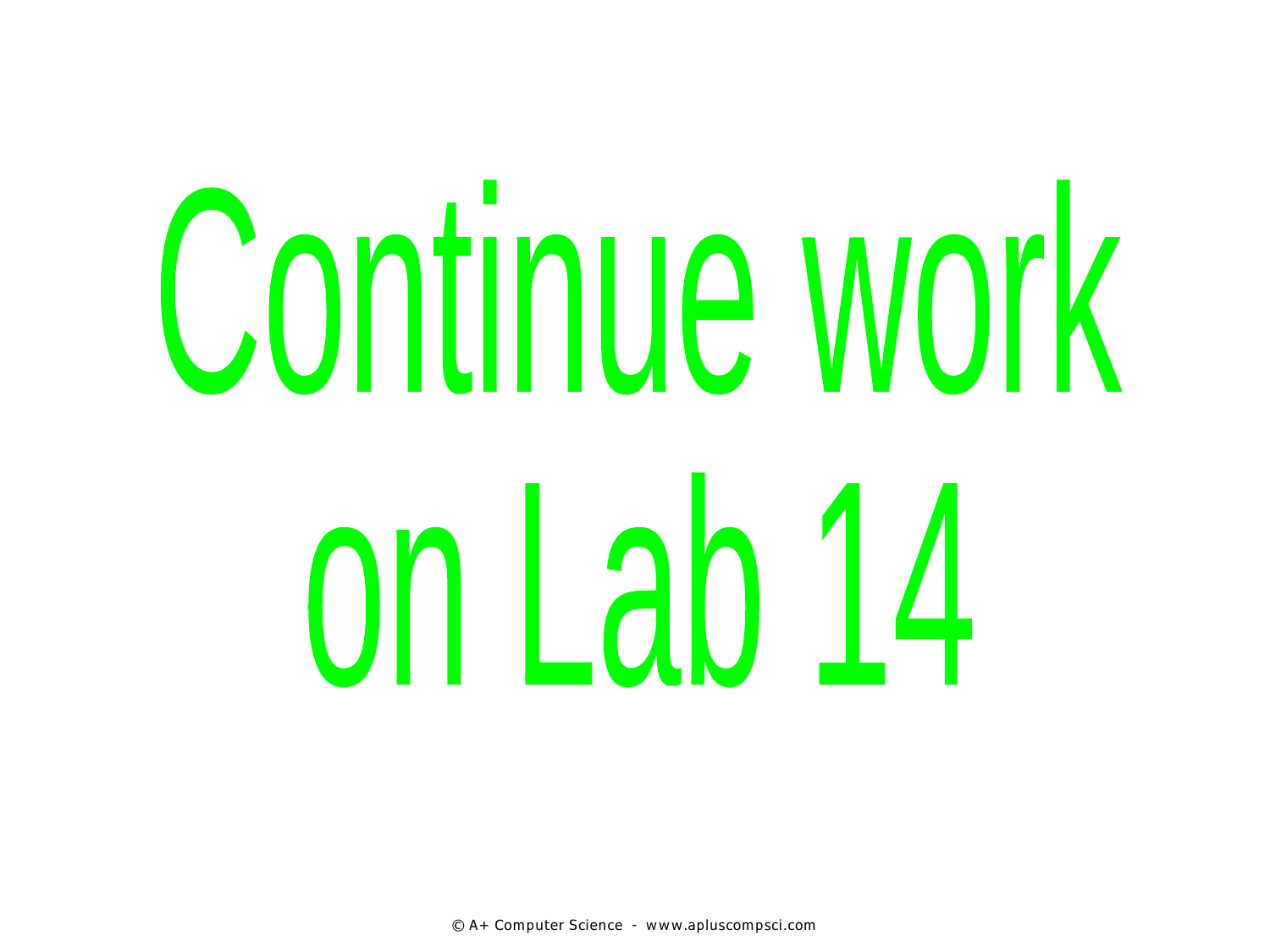

Continue work
on Lab 14

© A+ Computer Science  -  www.apluscompsci.com